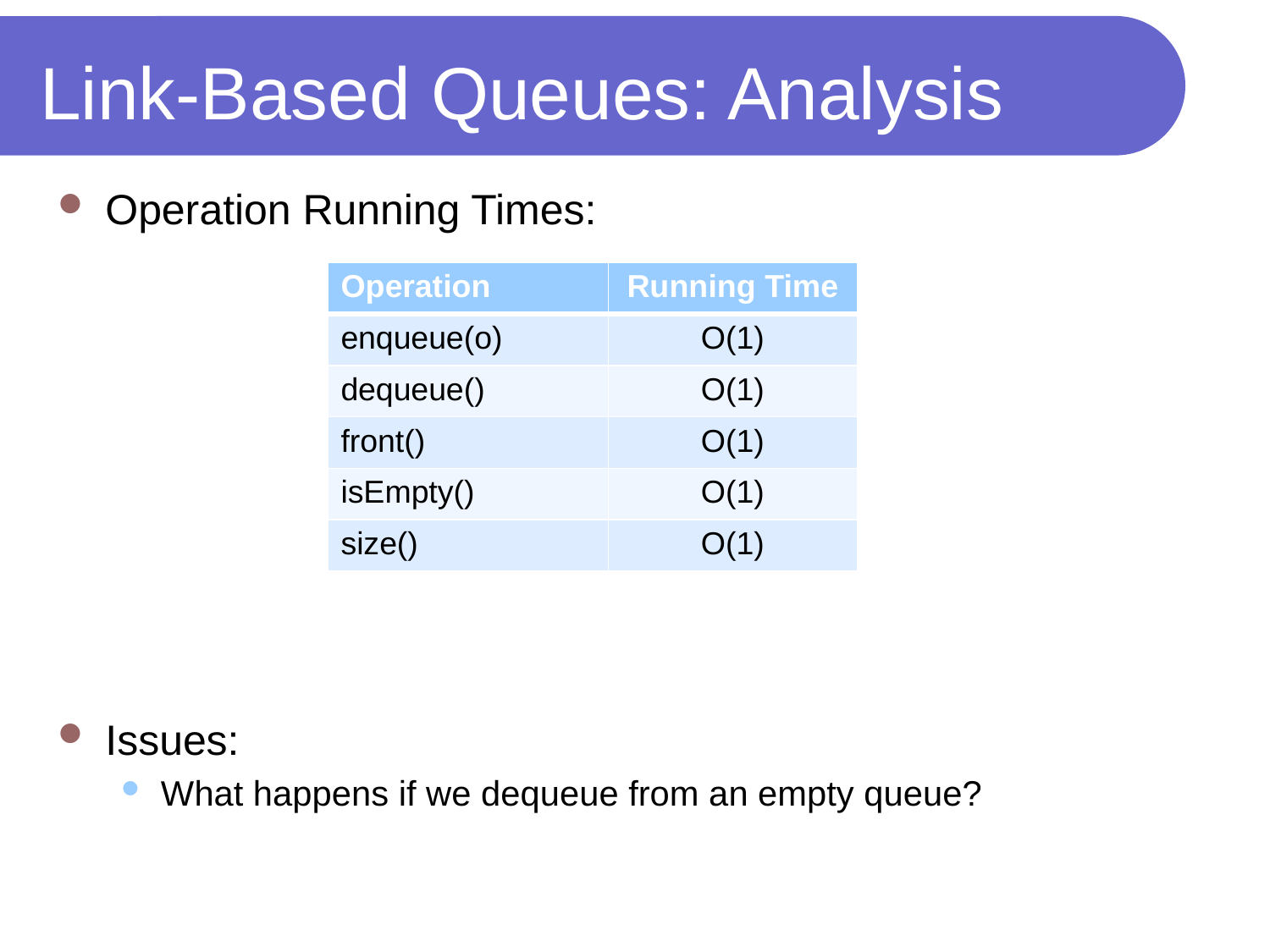

# Link-Based Queues: Analysis
Operation Running Times:

Issues:
What happens if we dequeue from an empty queue?
| Operation | Running Time |
| --- | --- |
| enqueue(o) | O(1) |
| dequeue() | O(1) |
| front() | O(1) |
| isEmpty() | O(1) |
| size() | O(1) |